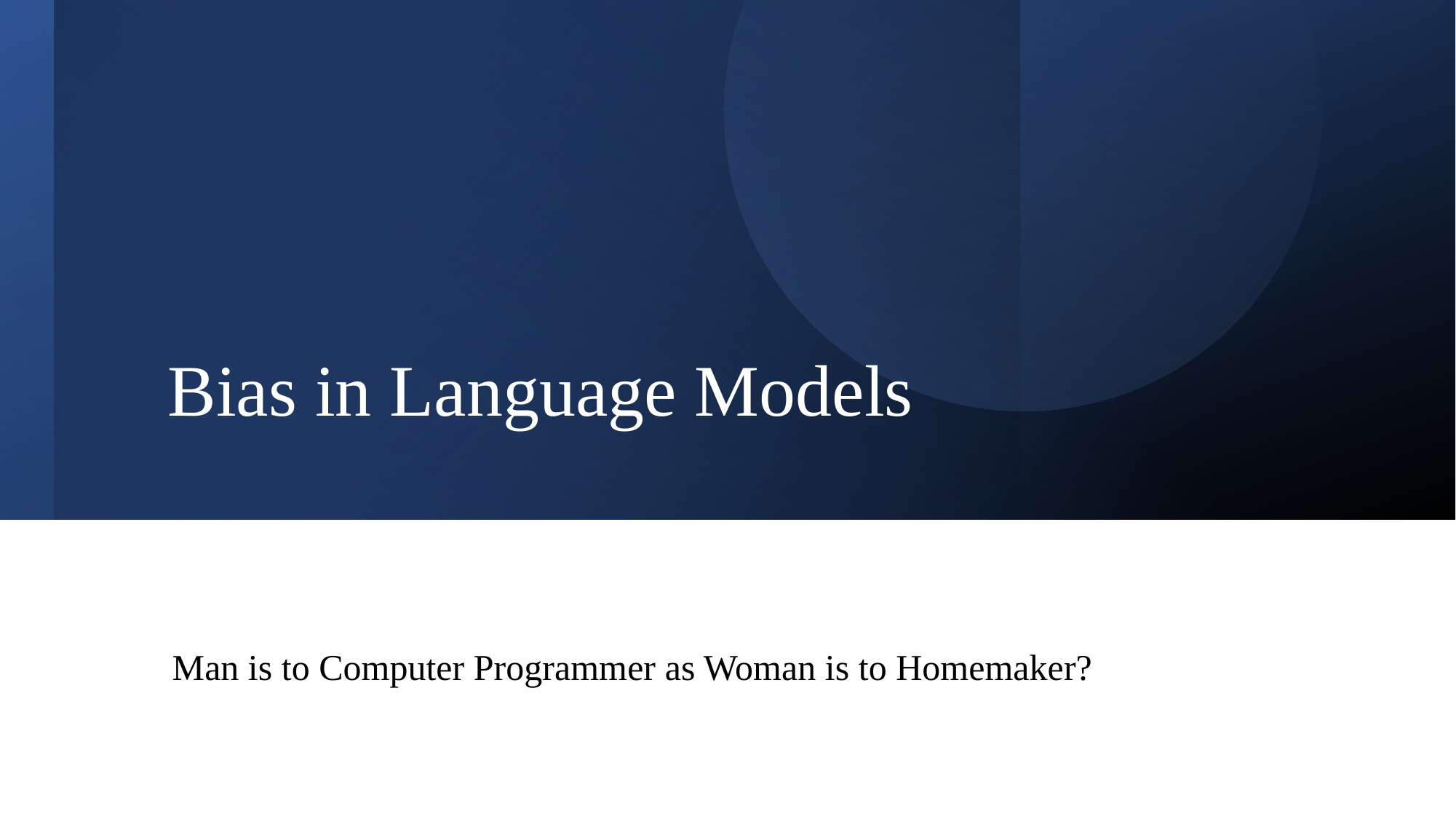

# Bias in Language Models
Man is to Computer Programmer as Woman is to Homemaker?